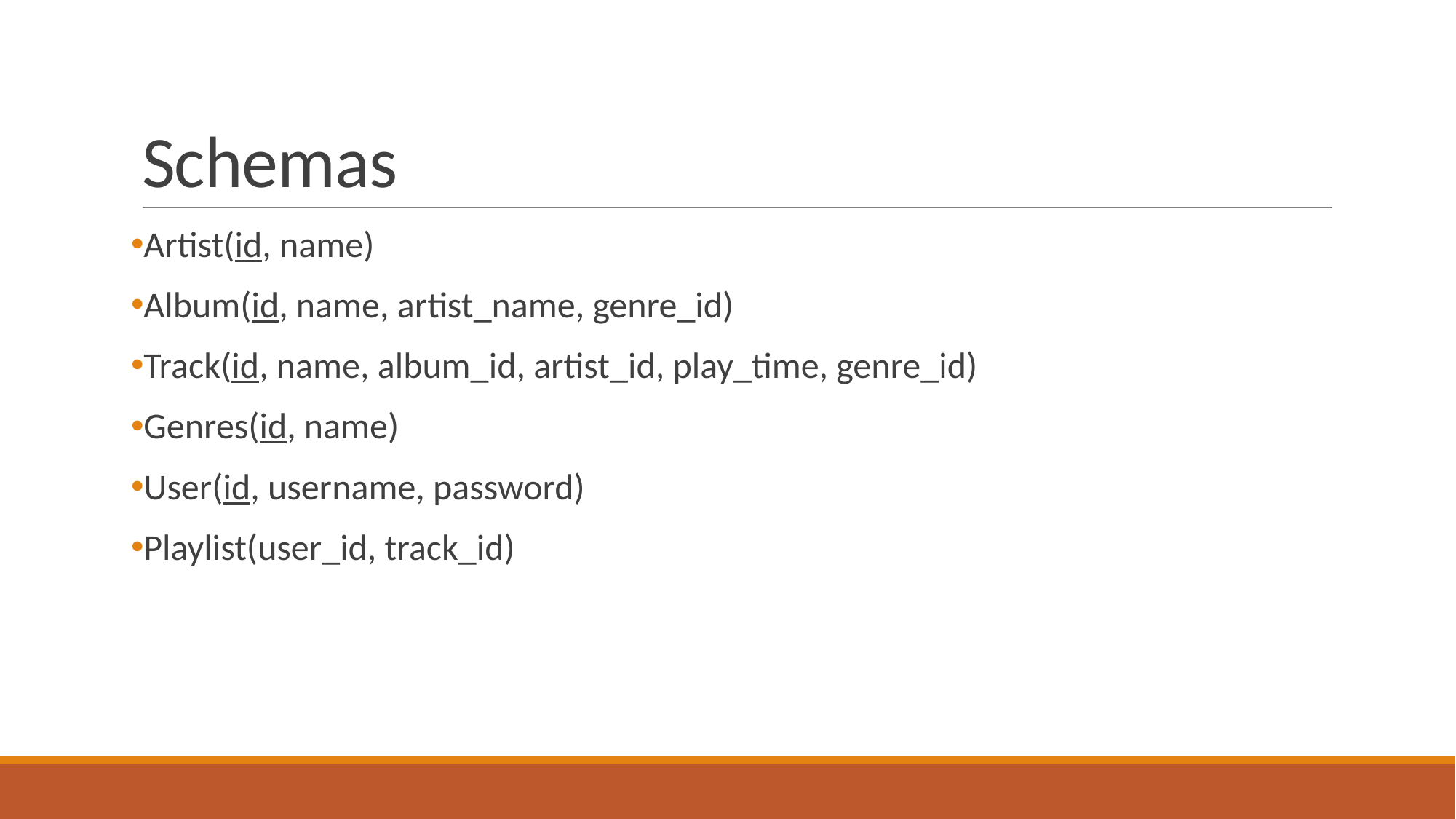

# Schemas
Artist(id, name)
Album(id, name, artist_name, genre_id)
Track(id, name, album_id, artist_id, play_time, genre_id)
Genres(id, name)
User(id, username, password)
Playlist(user_id, track_id)